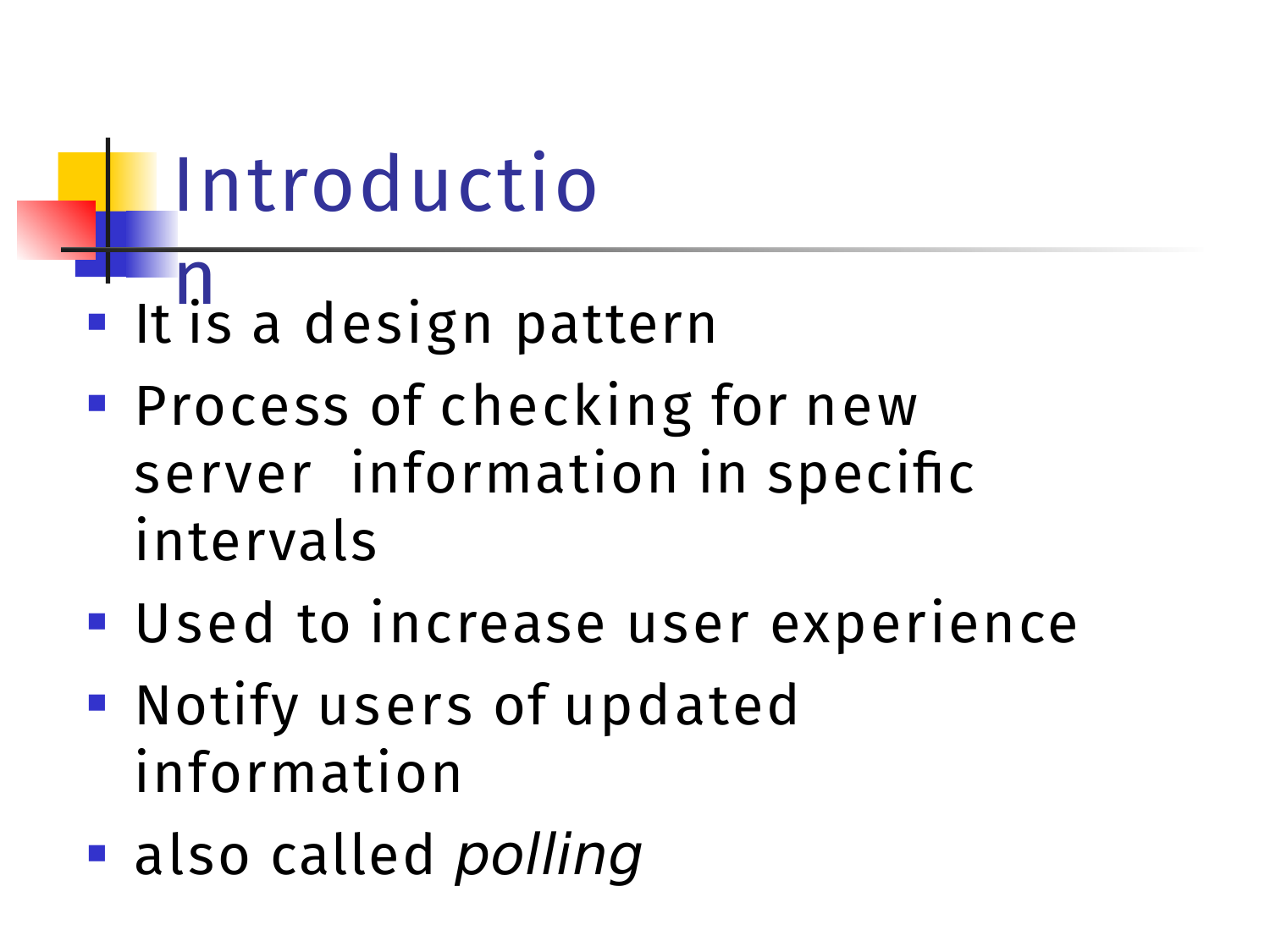

# Introduction
It is a design pattern
Process of checking for new server  information in specific intervals
Used to increase user experience
Notify users of updated information
also called polling